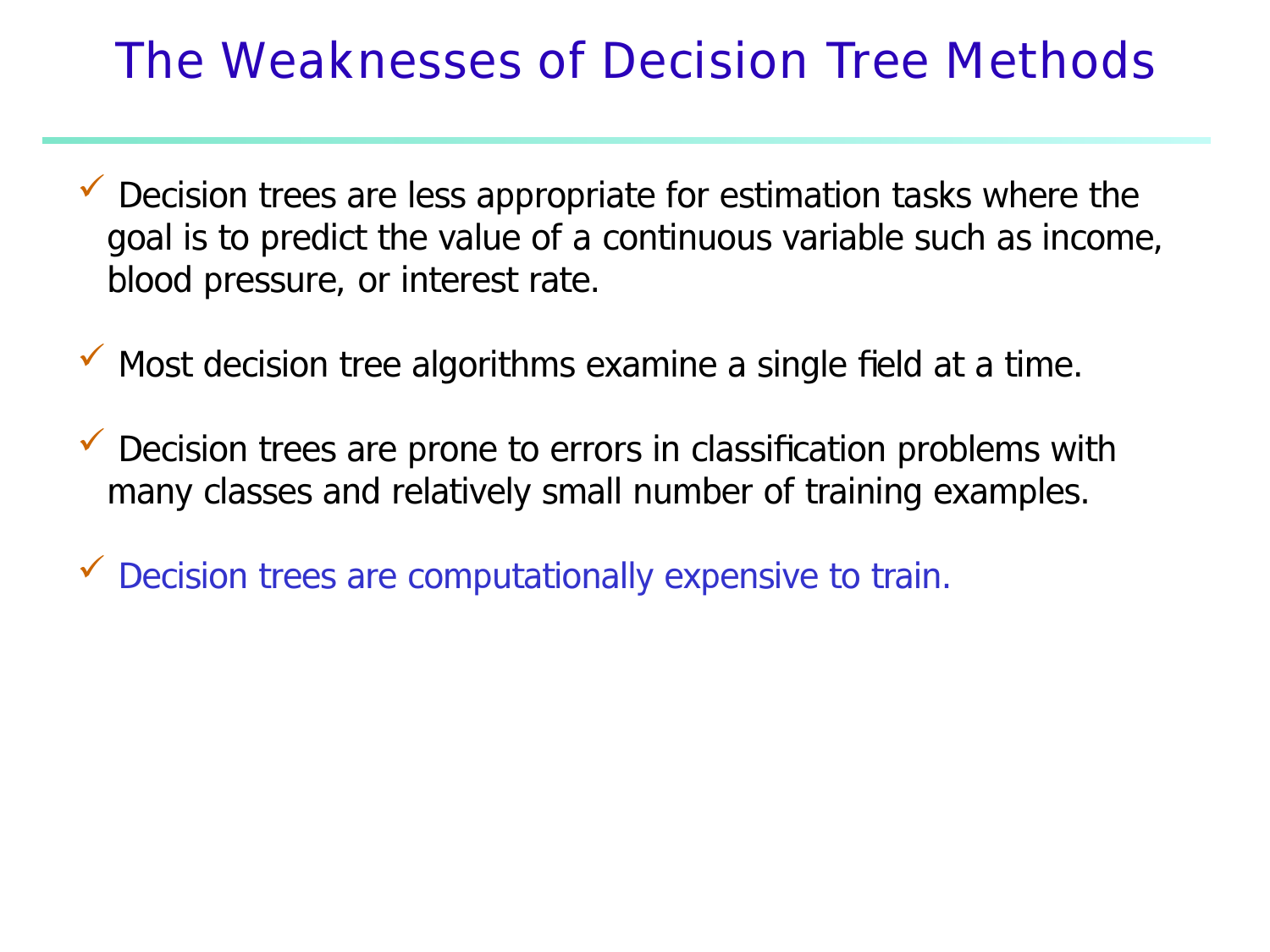

# The Weaknesses of Decision Tree Methods
 Decision trees are less appropriate for estimation tasks where the goal is to predict the value of a continuous variable such as income, blood pressure, or interest rate.

 Most decision tree algorithms examine a single field at a time.

 Decision trees are prone to errors in classification problems with many classes and relatively small number of training examples.

 Decision trees are computationally expensive to train.